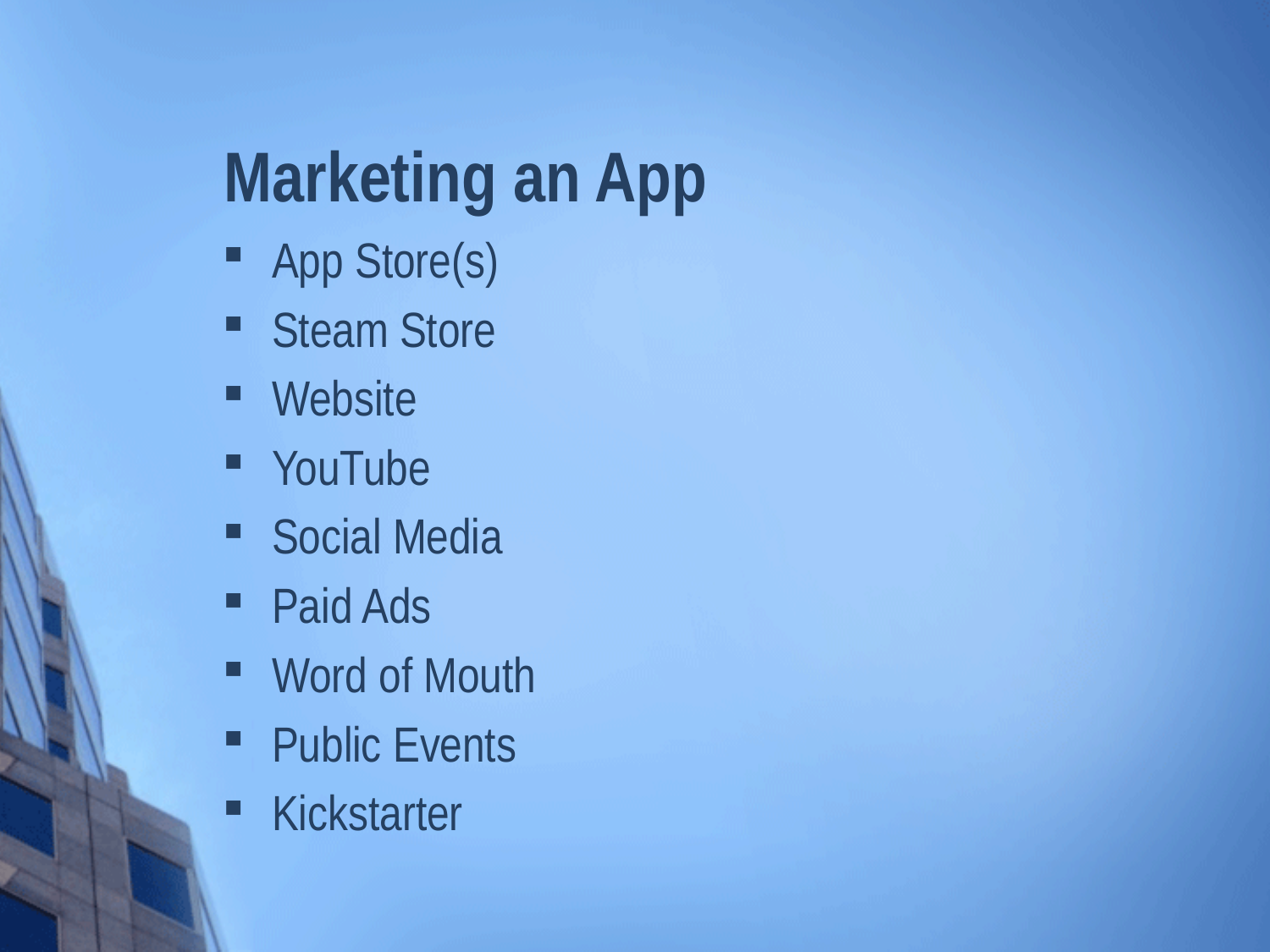

# Marketing an App
App Store(s)
Steam Store
Website
YouTube
Social Media
Paid Ads
Word of Mouth
Public Events
Kickstarter